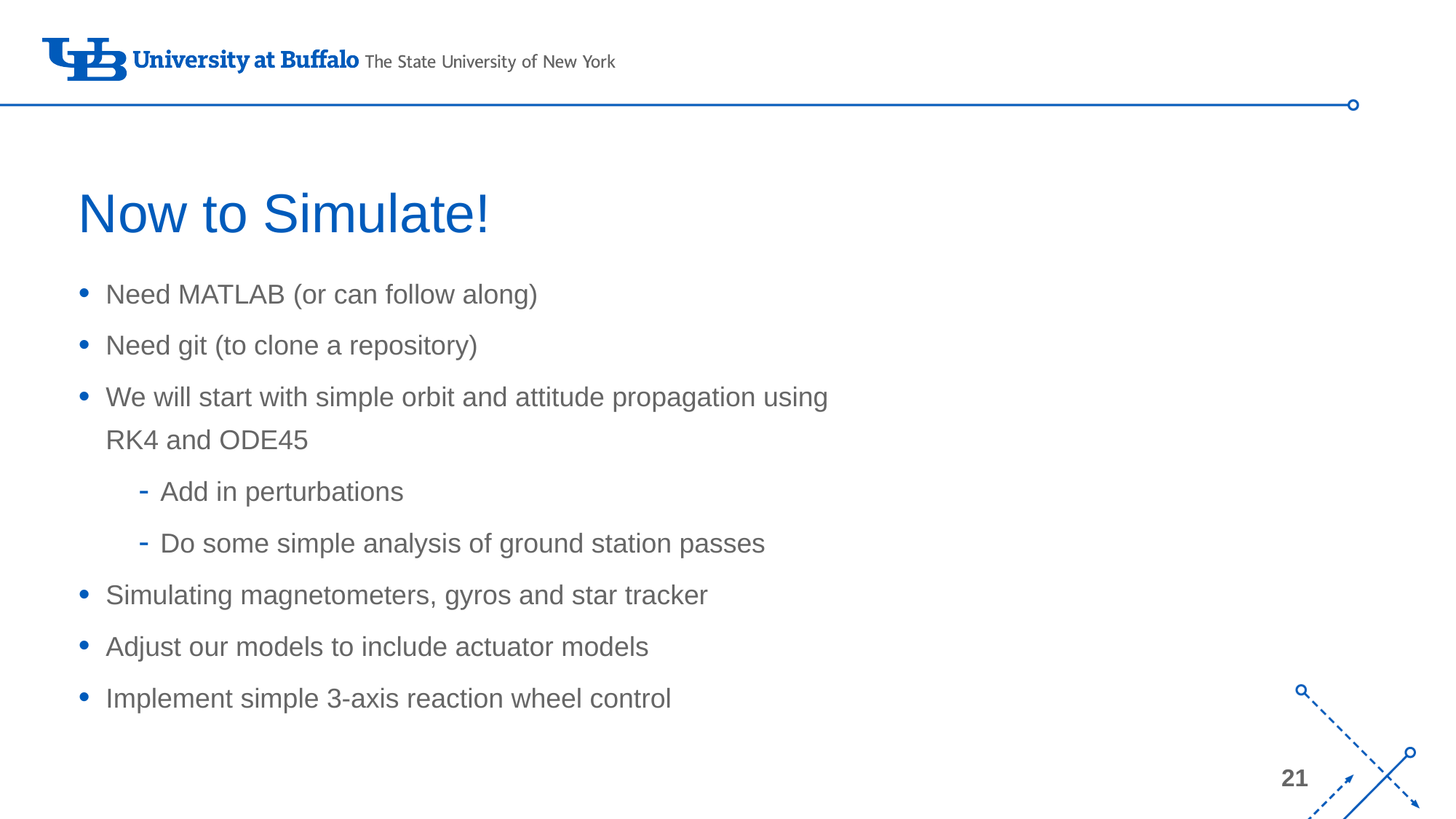

# Now to Simulate!
Need MATLAB (or can follow along)
Need git (to clone a repository)
We will start with simple orbit and attitude propagation using RK4 and ODE45
Add in perturbations
Do some simple analysis of ground station passes
Simulating magnetometers, gyros and star tracker
Adjust our models to include actuator models
Implement simple 3-axis reaction wheel control